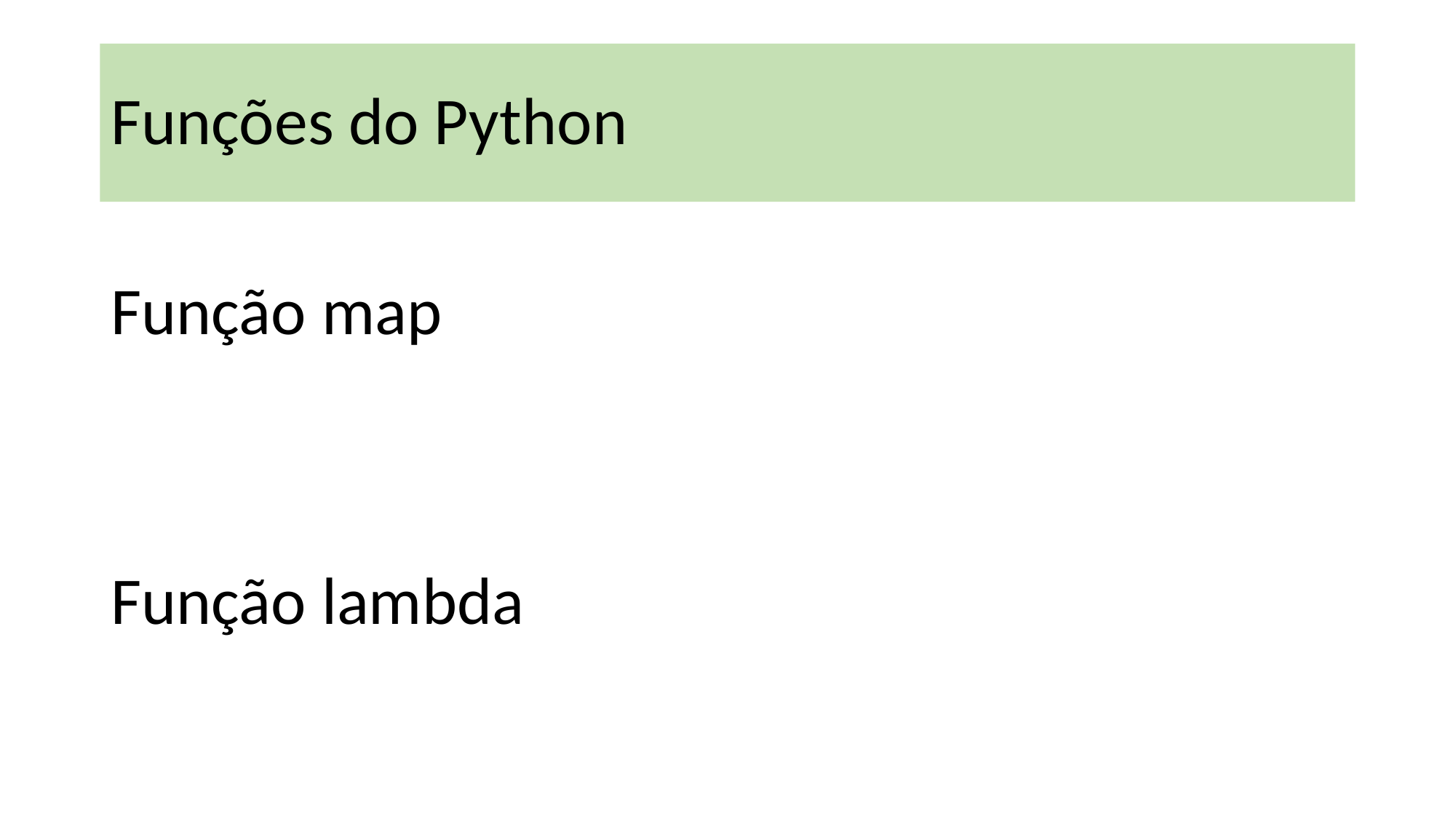

Funções do Python
# Função map
Função lambda